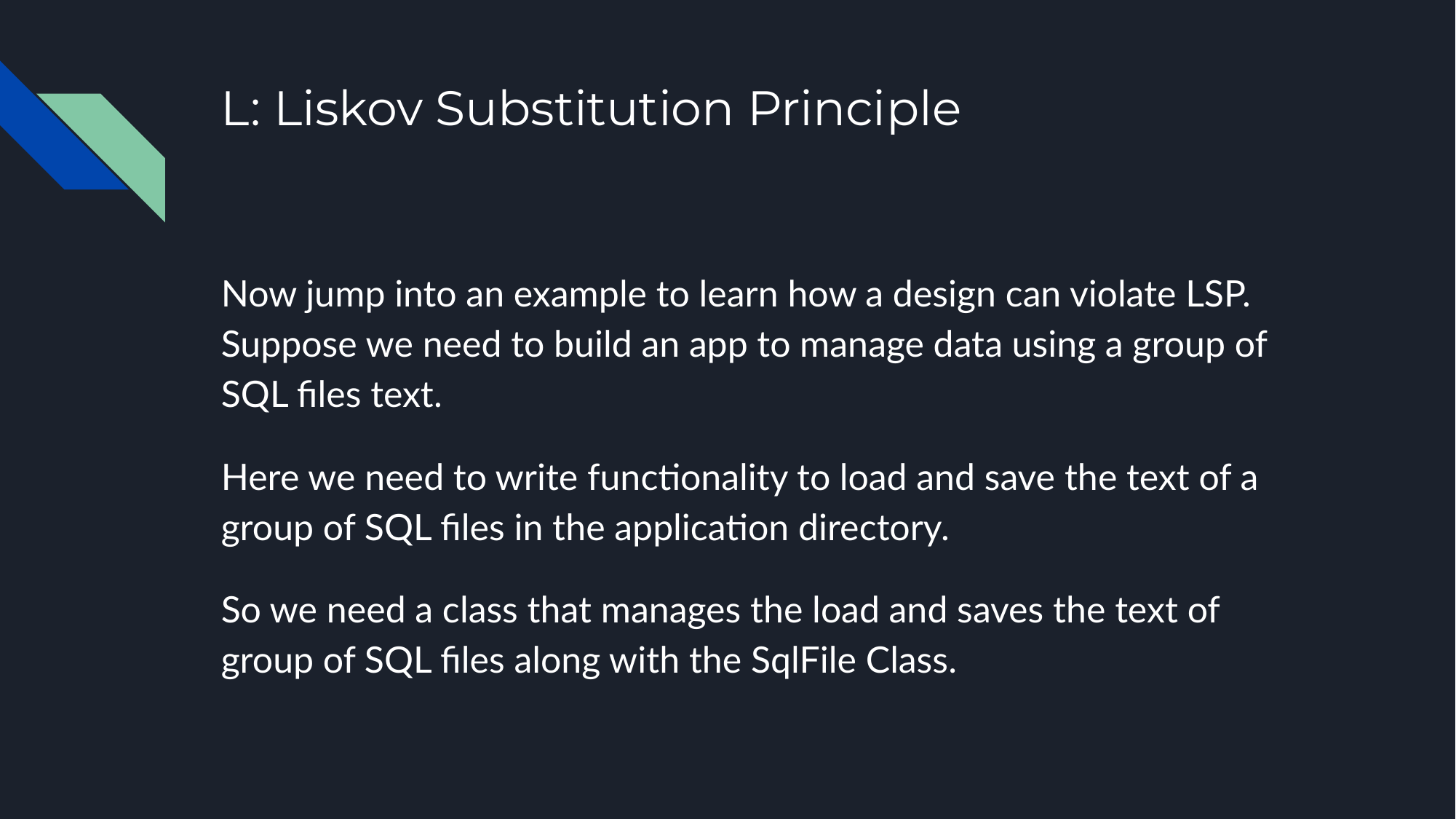

# L: Liskov Substitution Principle
Now jump into an example to learn how a design can violate LSP. Suppose we need to build an app to manage data using a group of SQL files text.
Here we need to write functionality to load and save the text of a group of SQL files in the application directory.
So we need a class that manages the load and saves the text of group of SQL files along with the SqlFile Class.